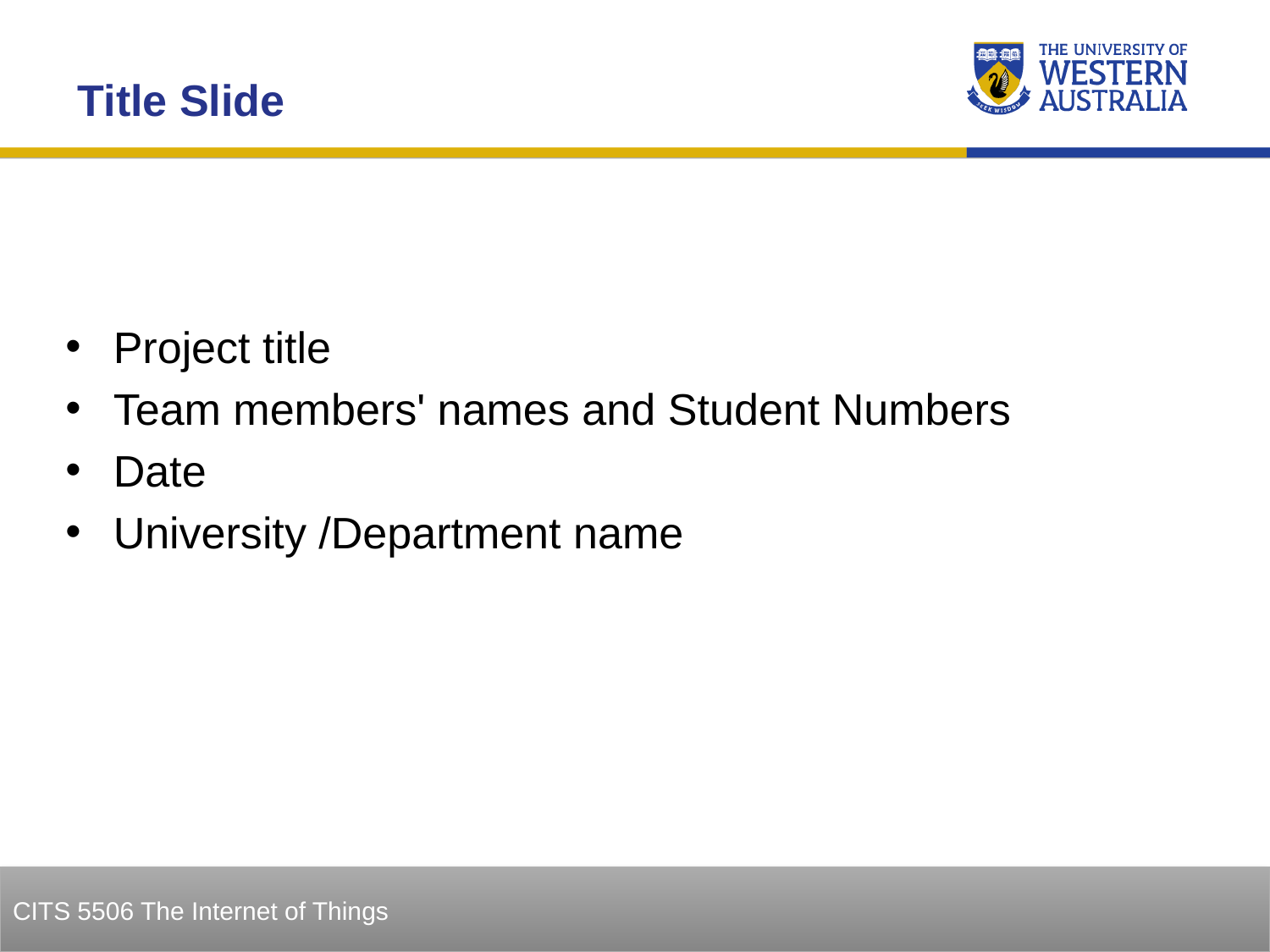

Title Slide
Project title
Team members' names and Student Numbers
Date
University /Department name

3